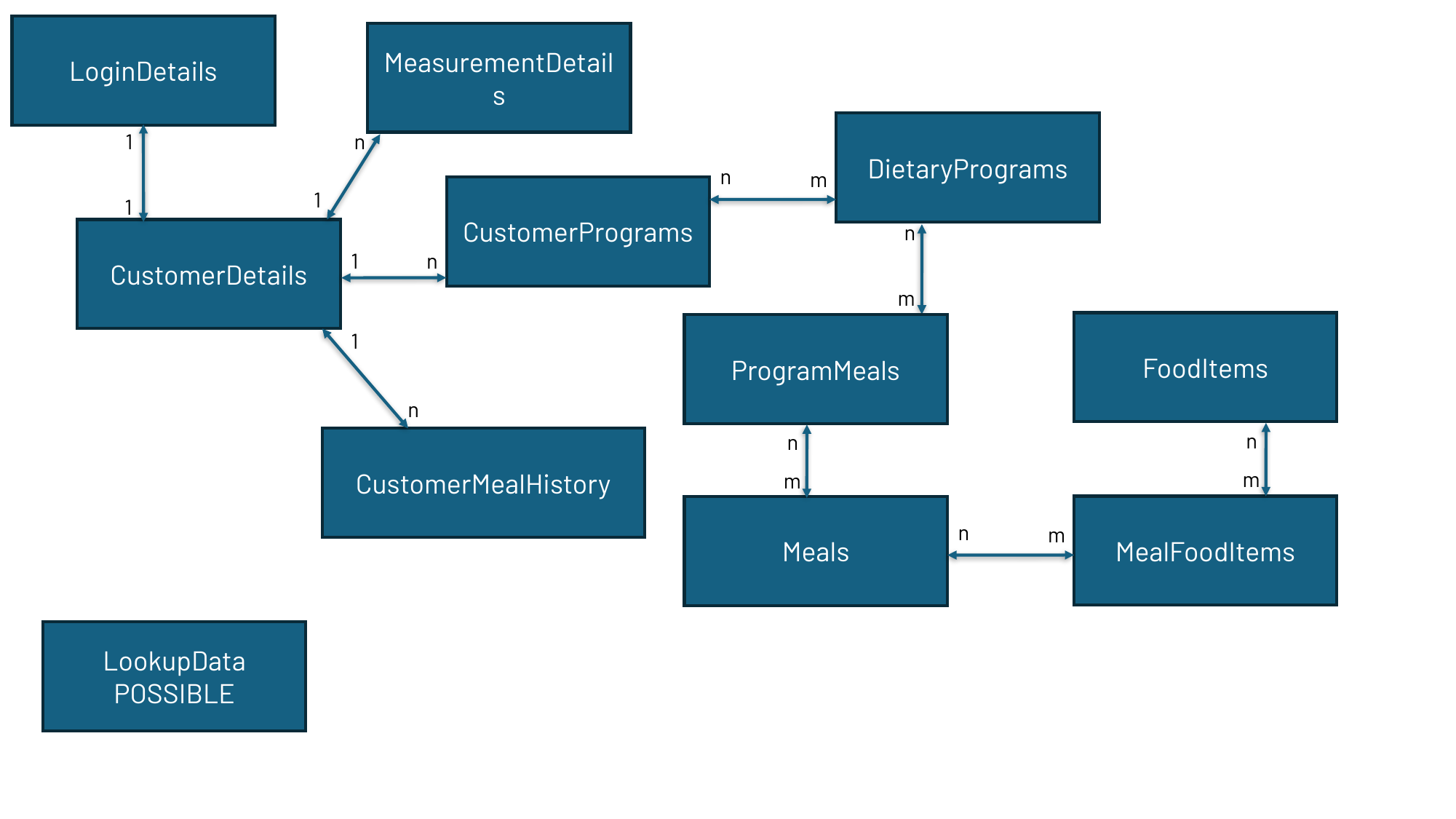

LoginDetails
MeasurementDetails
DietaryPrograms
1
n

n
m
CustomerPrograms
1
m
1
1

n
CustomerDetails

n
1
n

m
FoodItems
ProgramMeals
1

TABLE
n
n

n

CustomerMealHistory
m
m
MealFoodItems
Meals
n
m

LookupData
POSSIBLE